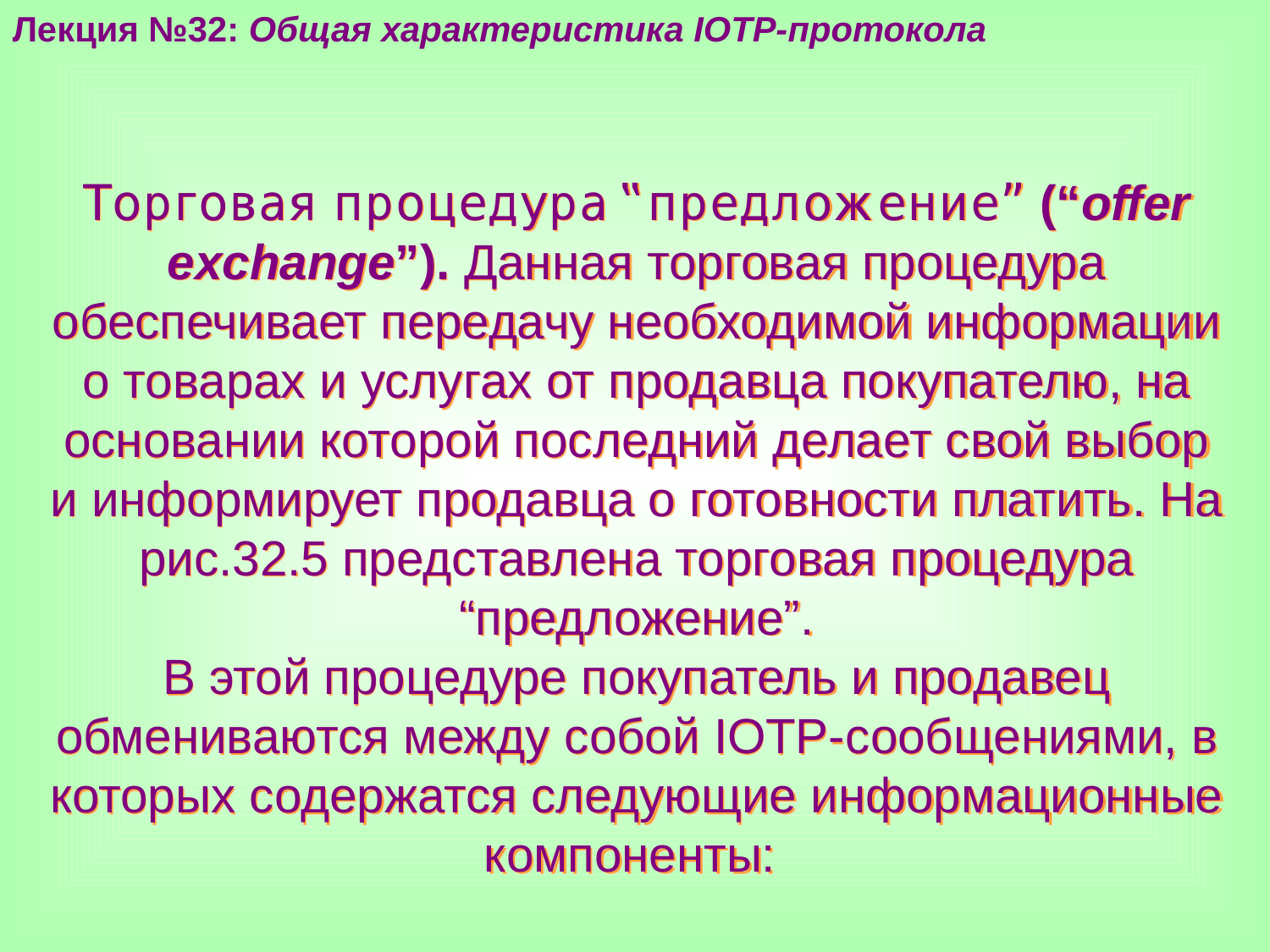

Лекция №32: Общая характеристика IOTP-протокола
Торговая процедура “предложение” (“offer exchange”). Данная торговая процедура обеспечивает передачу необходимой информации о товарах и услугах от продавца покупателю, на основании которой последний делает свой выбор и информирует продавца о готовности платить. На рис.32.5 представлена торговая процедура “предложение”.
В этой процедуре покупатель и продавец обмениваются между собой IOTP-сообщениями, в которых содержатся следующие информационные компоненты: